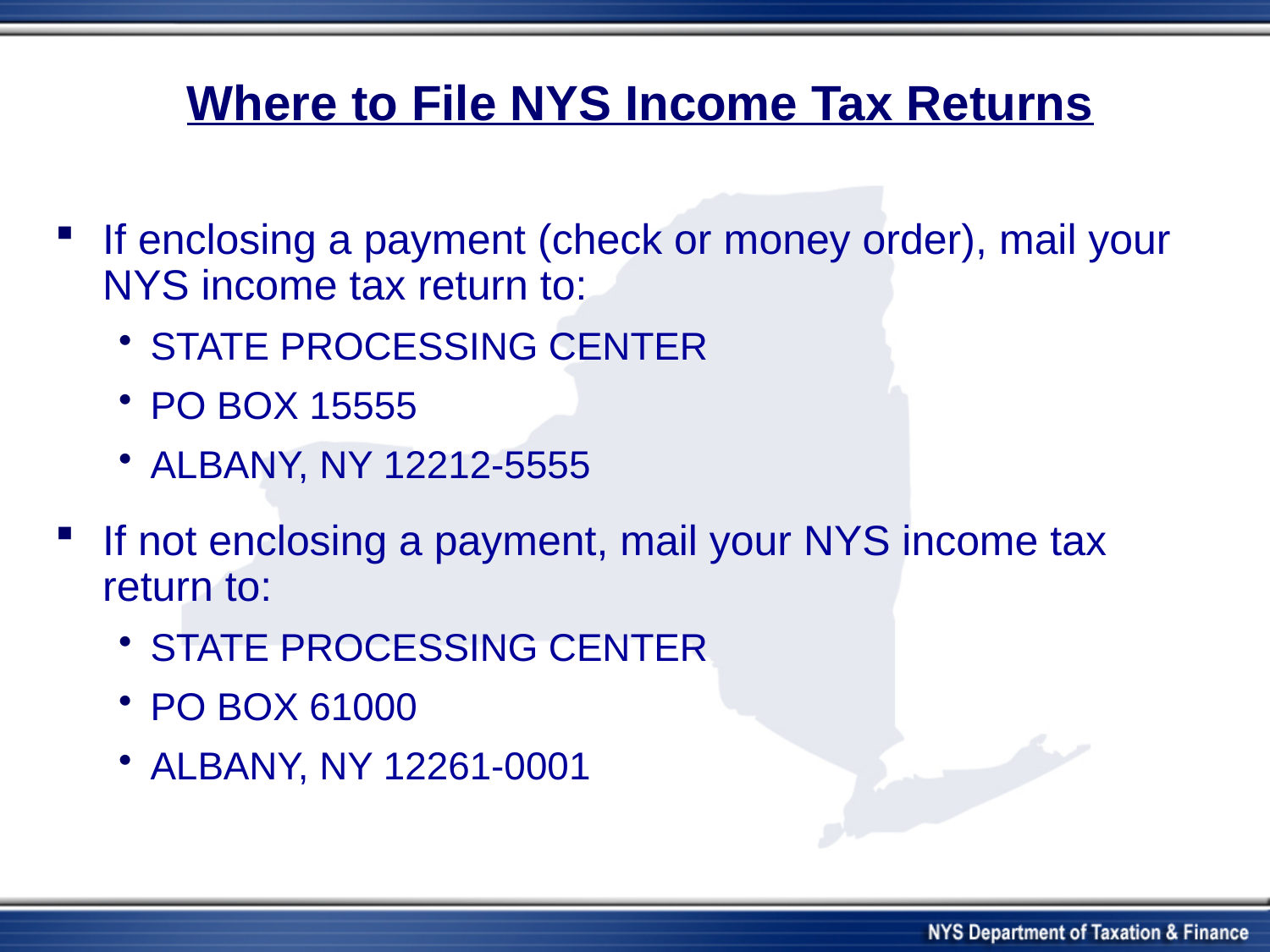

# Where to File NYS Income Tax Returns
If enclosing a payment (check or money order), mail your NYS income tax return to:
STATE PROCESSING CENTER
PO BOX 15555
ALBANY, NY 12212-5555
If not enclosing a payment, mail your NYS income tax  return to:
STATE PROCESSING CENTER
PO BOX 61000
ALBANY, NY 12261-0001